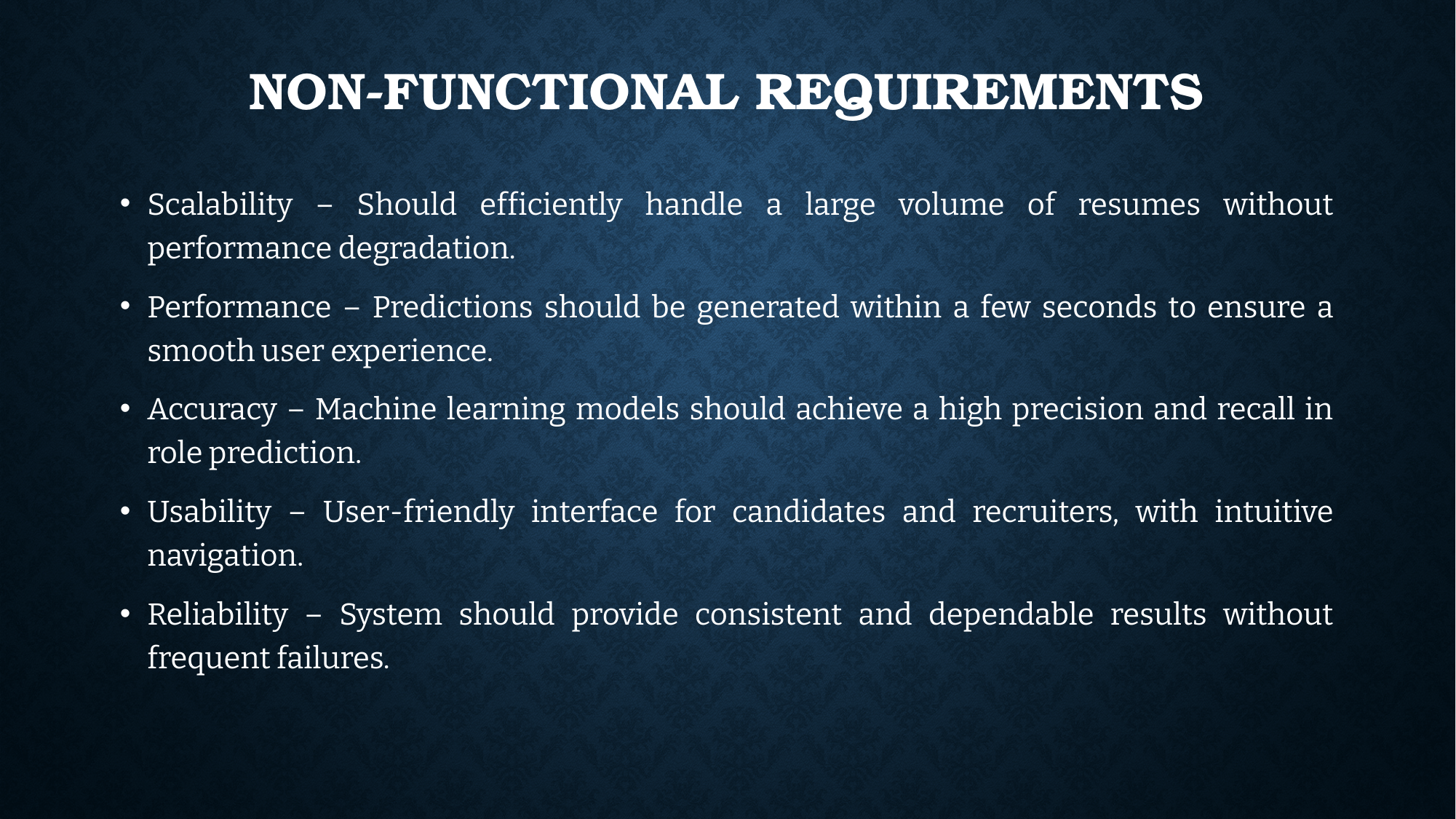

# Non-functional requirements
Scalability – Should efficiently handle a large volume of resumes without performance degradation.
Performance – Predictions should be generated within a few seconds to ensure a smooth user experience.
Accuracy – Machine learning models should achieve a high precision and recall in role prediction.
Usability – User-friendly interface for candidates and recruiters, with intuitive navigation.
Reliability – System should provide consistent and dependable results without frequent failures.